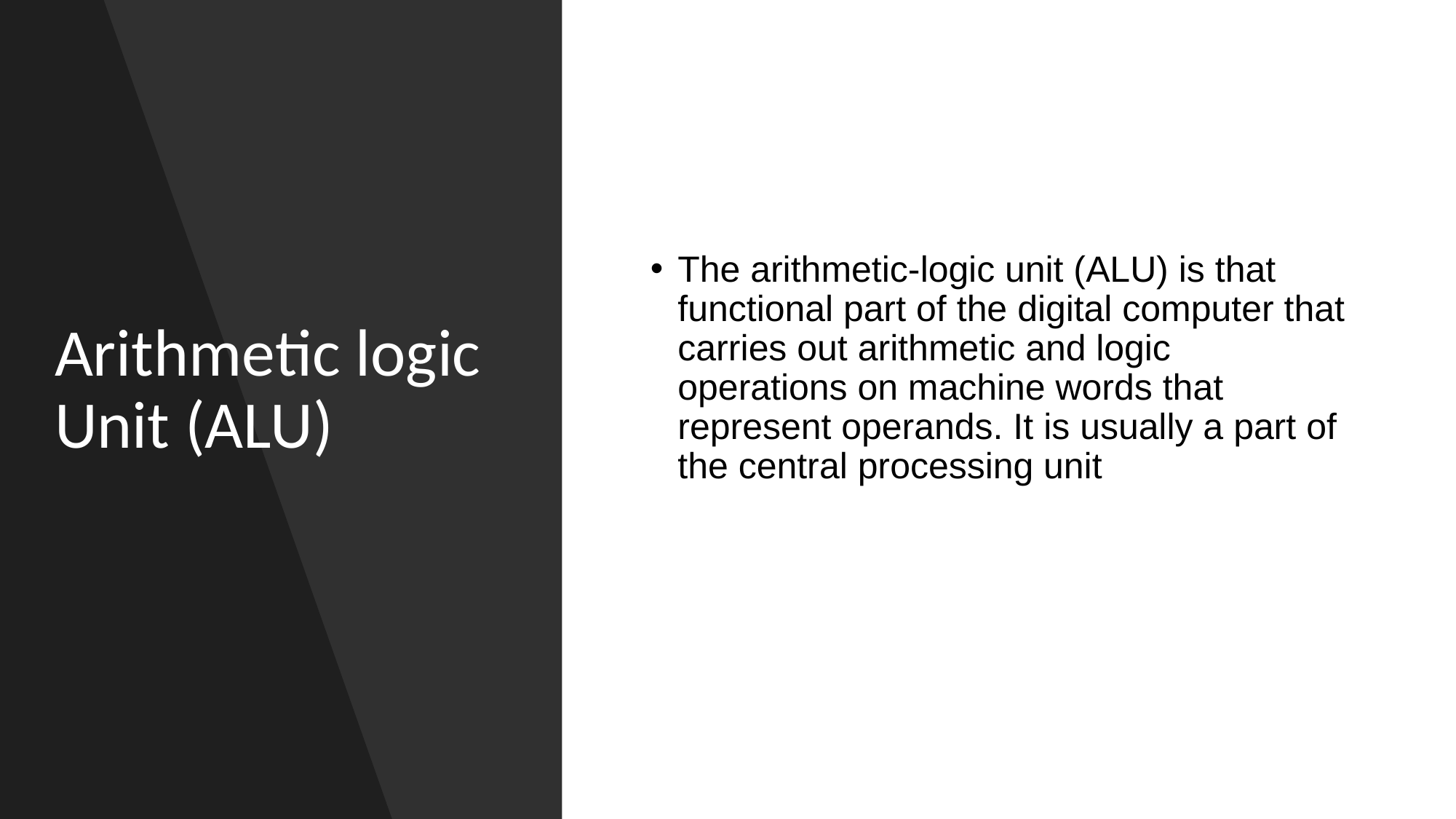

# Arithmetic logic Unit (ALU)
The arithmetic-logic unit (ALU) is that functional part of the digital computer that carries out arithmetic and logic operations on machine words that represent operands. It is usually a part of the central processing unit